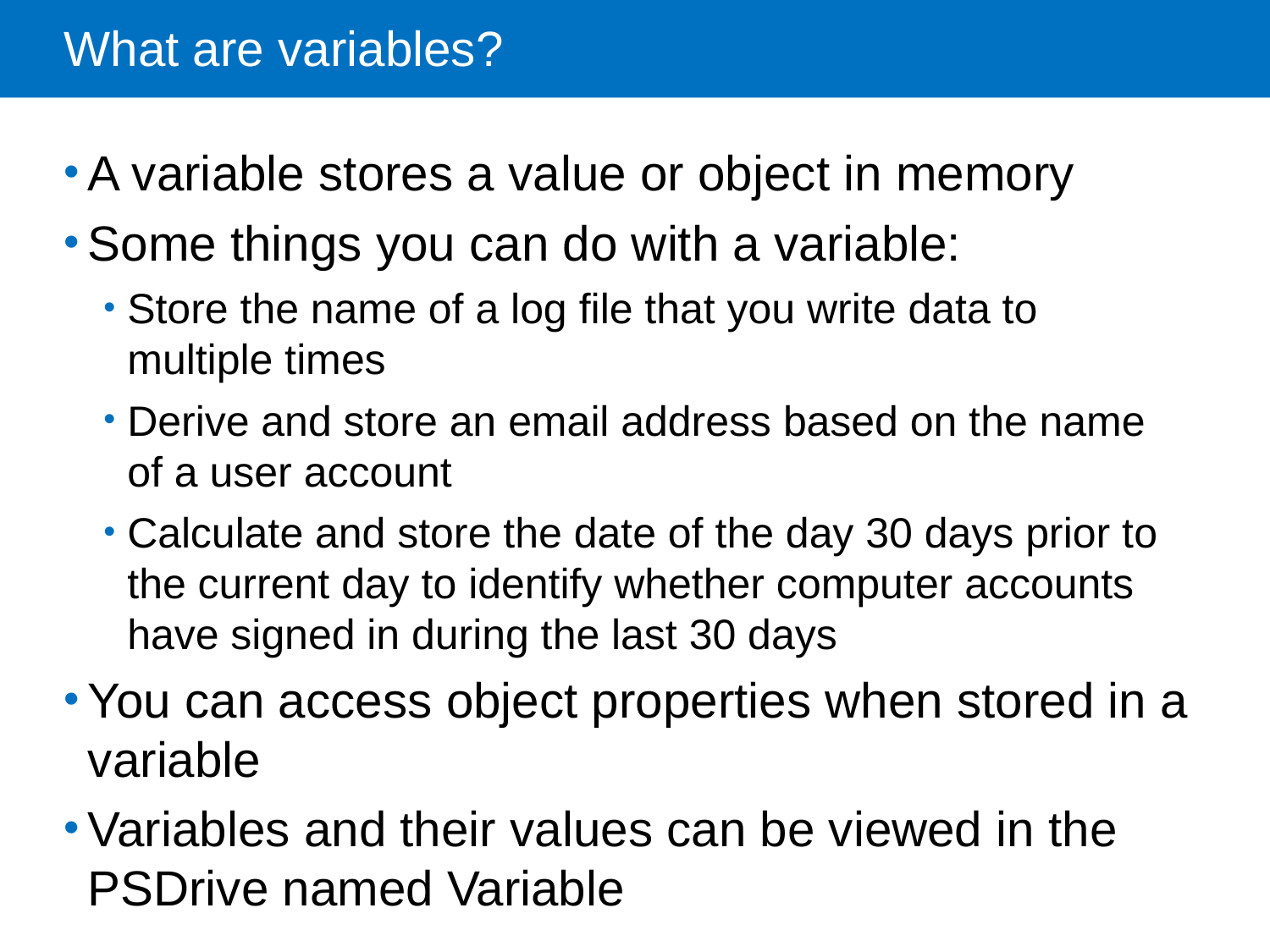

# What are variables?
A variable stores a value or object in memory
Some things you can do with a variable:
Store the name of a log file that you write data to multiple times
Derive and store an email address based on the name of a user account
Calculate and store the date of the day 30 days prior to the current day to identify whether computer accounts have signed in during the last 30 days
You can access object properties when stored in a variable
Variables and their values can be viewed in the PSDrive named Variable